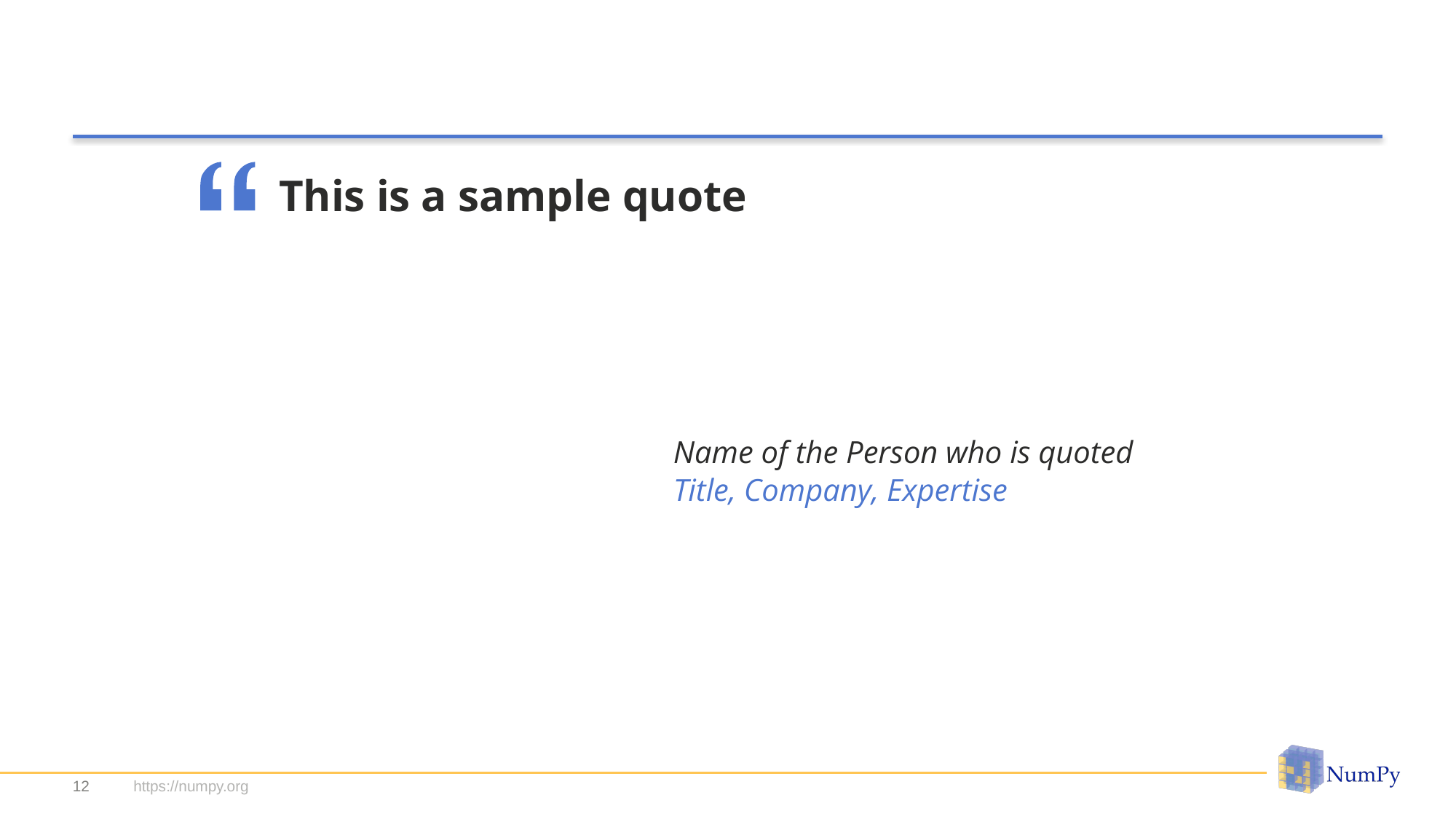

This is a sample quote
Name of the Person who is quoted
Title, Company, Expertise
12
https://numpy.org